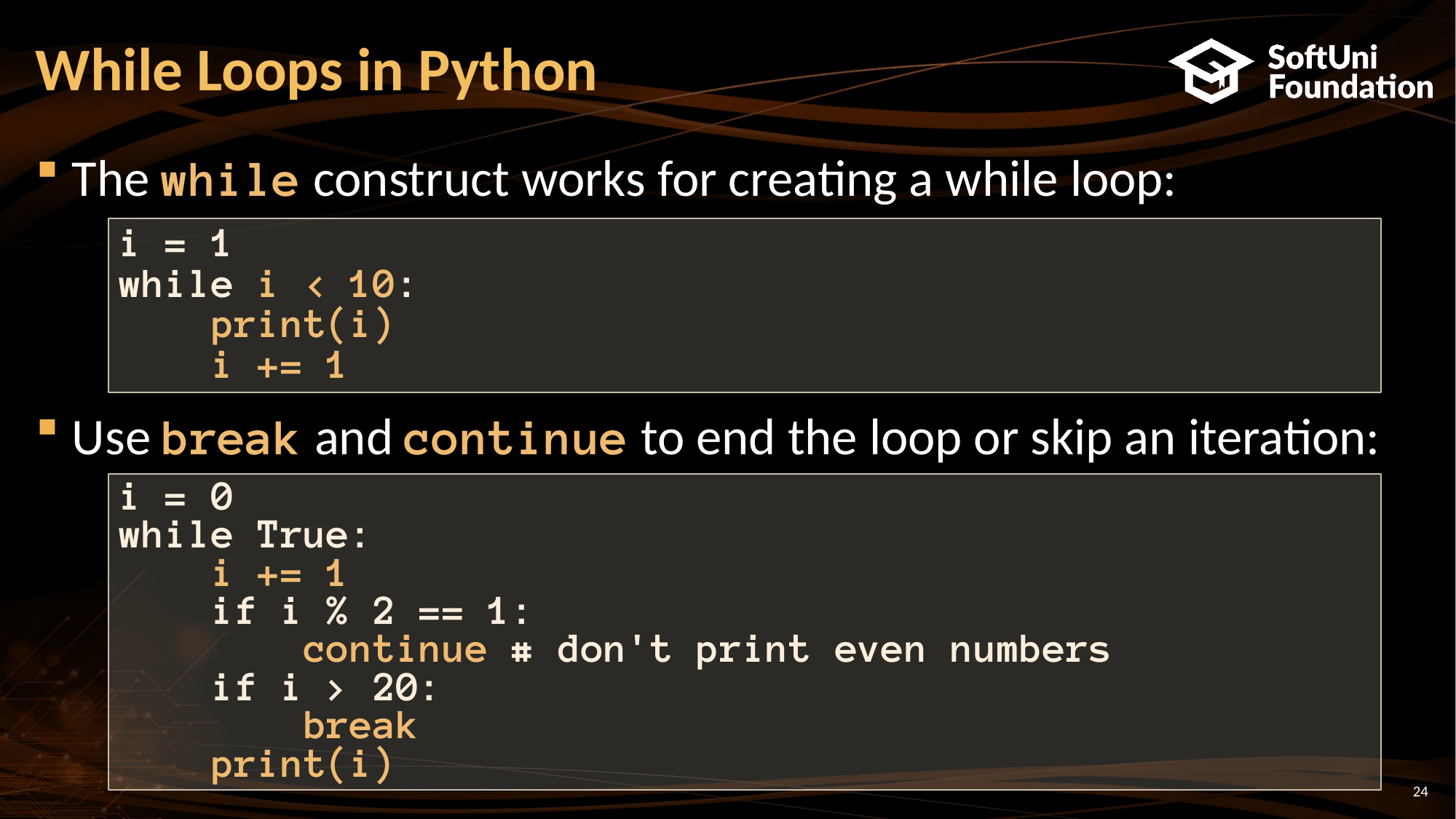

# While Loops in Python
The while construct works for creating a while loop:

Use break and continue to end the loop or skip an iteration:
i = 1
while i < 10:
    print(i)
    i += 1
i = 0
while True:
    i += 1
    if i % 2 == 1:
        continue # don't print even numbers
    if i > 20:
        break
    print(i)
24